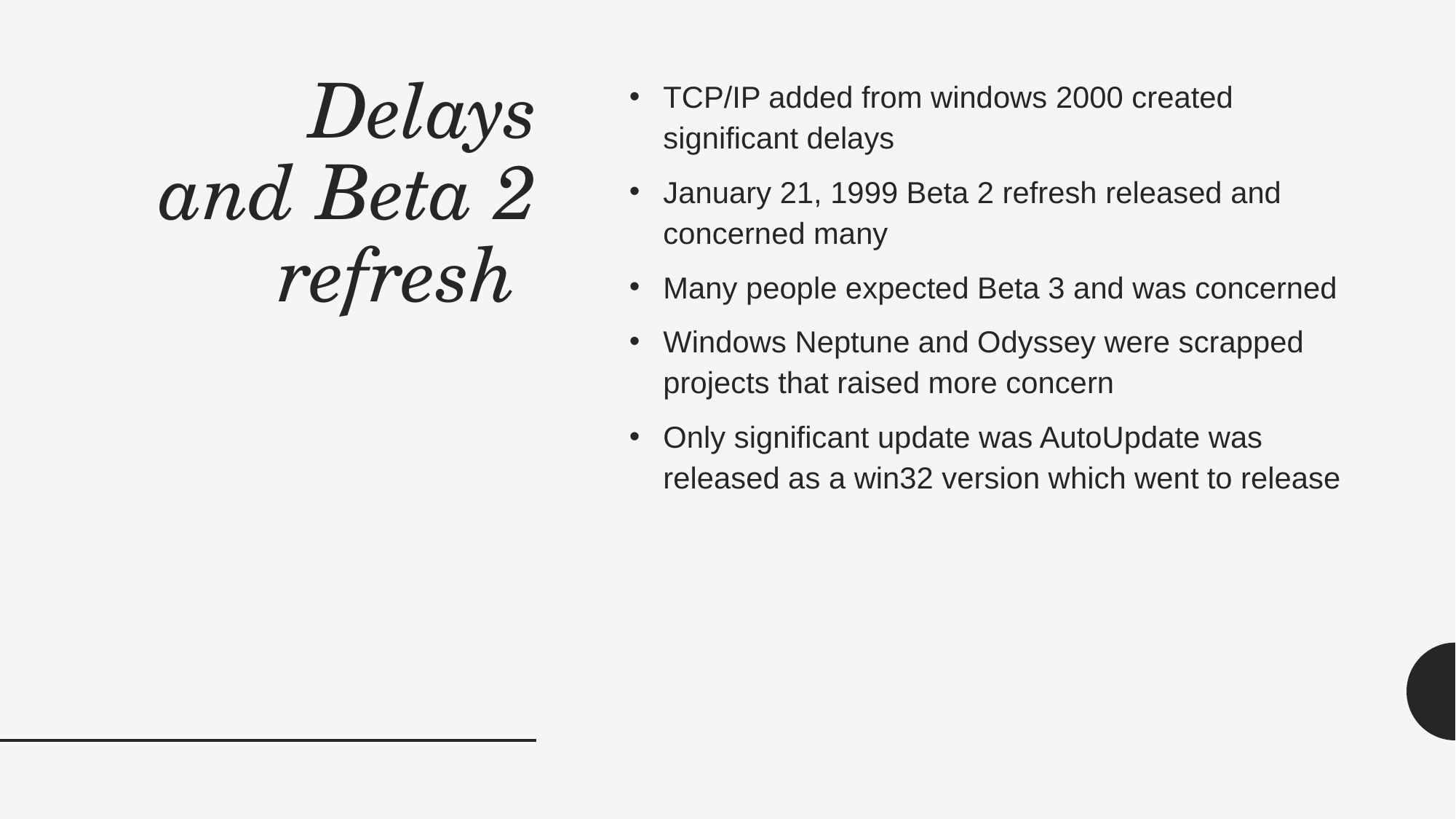

# Delays and Beta 2 refresh
TCP/IP added from windows 2000 created significant delays
January 21, 1999 Beta 2 refresh released and concerned many
Many people expected Beta 3 and was concerned
Windows Neptune and Odyssey were scrapped projects that raised more concern
Only significant update was AutoUpdate was released as a win32 version which went to release